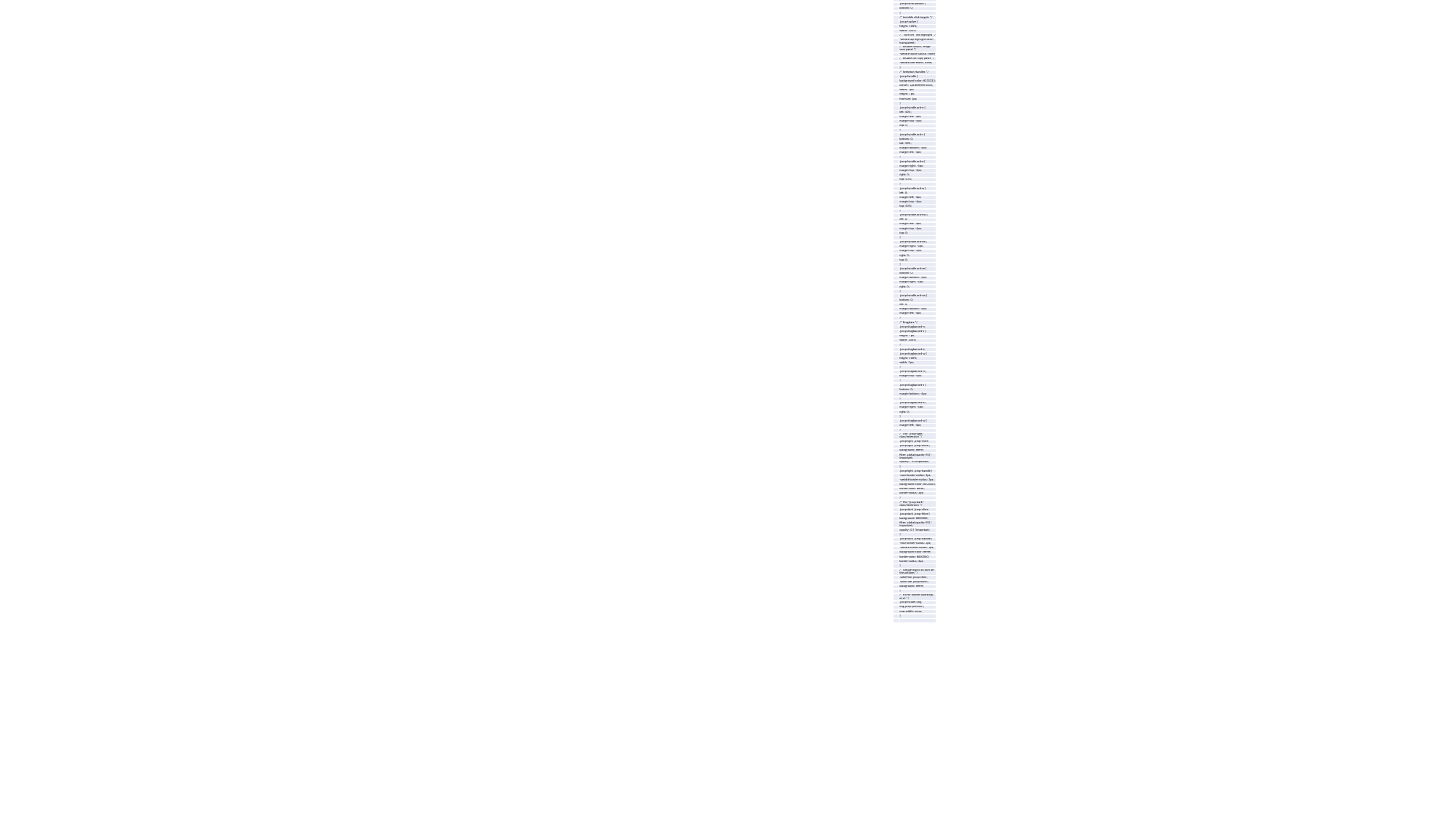

|  |  |
| --- | --- |
| jcrop-holder { |  |
|  | direction: ltr; |
|  | text-align: left; |
|  | } |
|  | /\* Selection Border \*/ |
|  | .jcrop-vline, |
|  | .jcrop-hline { |
|  | background: #ffffff url("Jcrop.gif"); |
|  | font-size: 0; |
|  | position: absolute; |
|  | } |
|  | .jcrop-vline { |
|  | height: 100%; |
|  | width: 1px !important; |
|  | } |
|  | .jcrop-vline.right { |
|  | right: 0; |
|  | } |
|  | .jcrop-hline { |
|  | height: 1px !important; |
|  | width: 100%; |
|  | } |
|  | .jcrop-hline.bottom { |
|  | bottom: 0; |
|  | } |
|  | /\* Invisible click targets \*/ |
|  | .jcrop-tracker { |
|  | height: 100%; |
|  | width: 100%; |
|  | /\* "turn off" link highlight \*/ |
|  | -webkit-tap-highlight-color: transparent; |
|  | /\* disable callout, image save panel \*/ |
|  | -webkit-touch-callout: none; |
|  | /\* disable cut copy paste \*/ |
|  | -webkit-user-select: none; |
|  | } |
|  | /\* Selection Handles \*/ |
|  | .jcrop-handle { |
|  | background-color: #333333; |
|  | border: 1px #eeeeee solid; |
|  | width: 7px; |
|  | height: 7px; |
|  | font-size: 1px; |
|  | } |
|  | .jcrop-handle.ord-n { |
|  | left: 50%; |
|  | margin-left: -4px; |
|  | margin-top: -4px; |
|  | top: 0; |
|  | } |
|  | .jcrop-handle.ord-s { |
|  | bottom: 0; |
|  | left: 50%; |
|  | margin-bottom: -4px; |
|  | margin-left: -4px; |
|  | } |
|  | .jcrop-handle.ord-e { |
|  | margin-right: -4px; |
|  | margin-top: -4px; |
|  | right: 0; |
|  | top: 50%; |
|  | } |
|  | .jcrop-handle.ord-w { |
|  | left: 0; |
|  | margin-left: -4px; |
|  | margin-top: -4px; |
|  | top: 50%; |
|  | } |
|  | .jcrop-handle.ord-nw { |
|  | left: 0; |
|  | margin-left: -4px; |
|  | margin-top: -4px; |
|  | top: 0; |
|  | } |
|  | .jcrop-handle.ord-ne { |
|  | margin-right: -4px; |
|  | margin-top: -4px; |
|  | right: 0; |
|  | top: 0; |
|  | } |
|  | .jcrop-handle.ord-se { |
|  | bottom: 0; |
|  | margin-bottom: -4px; |
|  | margin-right: -4px; |
|  | right: 0; |
|  | } |
|  | .jcrop-handle.ord-sw { |
|  | bottom: 0; |
|  | left: 0; |
|  | margin-bottom: -4px; |
|  | margin-left: -4px; |
|  | } |
|  | /\* Dragbars \*/ |
|  | .jcrop-dragbar.ord-n, |
|  | .jcrop-dragbar.ord-s { |
|  | height: 7px; |
|  | width: 100%; |
|  | } |
|  | .jcrop-dragbar.ord-e, |
|  | .jcrop-dragbar.ord-w { |
|  | height: 100%; |
|  | width: 7px; |
|  | } |
|  | .jcrop-dragbar.ord-n { |
|  | margin-top: -4px; |
|  | } |
|  | .jcrop-dragbar.ord-s { |
|  | bottom: 0; |
|  | margin-bottom: -4px; |
|  | } |
|  | .jcrop-dragbar.ord-e { |
|  | margin-right: -4px; |
|  | right: 0; |
|  | } |
|  | .jcrop-dragbar.ord-w { |
|  | margin-left: -4px; |
|  | } |
|  | /\* The "jcrop-light" class/extension \*/ |
|  | .jcrop-light .jcrop-vline, |
|  | .jcrop-light .jcrop-hline { |
|  | background: #ffffff; |
|  | filter: alpha(opacity=70) !important; |
|  | opacity: .70!important; |
|  | } |
|  | .jcrop-light .jcrop-handle { |
|  | -moz-border-radius: 3px; |
|  | -webkit-border-radius: 3px; |
|  | background-color: #000000; |
|  | border-color: #ffffff; |
|  | border-radius: 3px; |
|  | } |
|  | /\* The "jcrop-dark" class/extension \*/ |
|  | .jcrop-dark .jcrop-vline, |
|  | .jcrop-dark .jcrop-hline { |
|  | background: #000000; |
|  | filter: alpha(opacity=70) !important; |
|  | opacity: 0.7 !important; |
|  | } |
|  | .jcrop-dark .jcrop-handle { |
|  | -moz-border-radius: 3px; |
|  | -webkit-border-radius: 3px; |
|  | background-color: #ffffff; |
|  | border-color: #000000; |
|  | border-radius: 3px; |
|  | } |
|  | /\* Simple macro to turn off the antlines \*/ |
|  | .solid-line .jcrop-vline, |
|  | .solid-line .jcrop-hline { |
|  | background: #ffffff; |
|  | } |
|  | /\* Fix for twitter bootstrap et al. \*/ |
|  | .jcrop-holder img, |
|  | img.jcrop-preview { |
|  | max-width: none; |
|  | } |
|  |  |